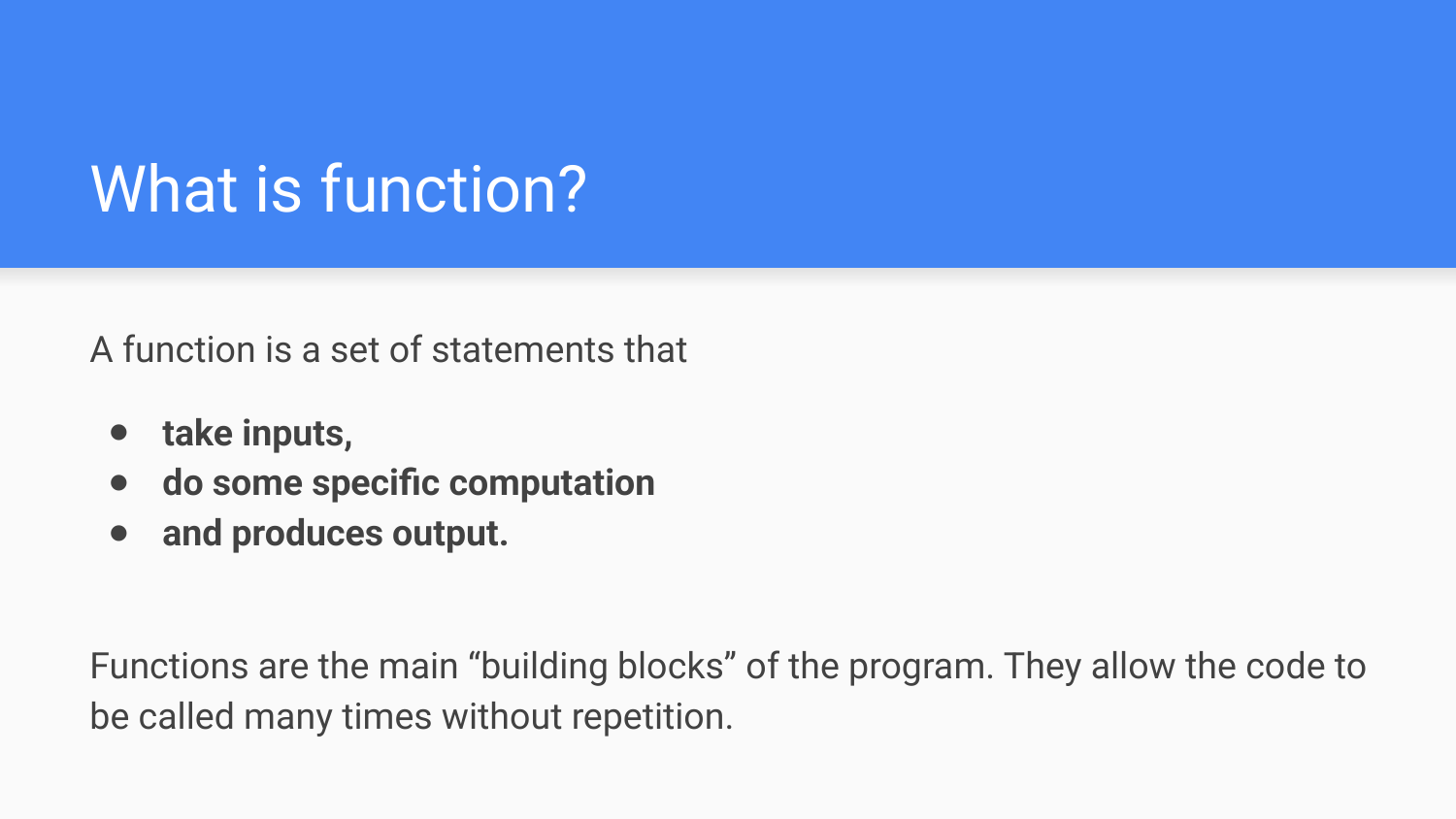

# What is function?
A function is a set of statements that
take inputs,
do some specific computation
and produces output.
Functions are the main “building blocks” of the program. They allow the code to be called many times without repetition.